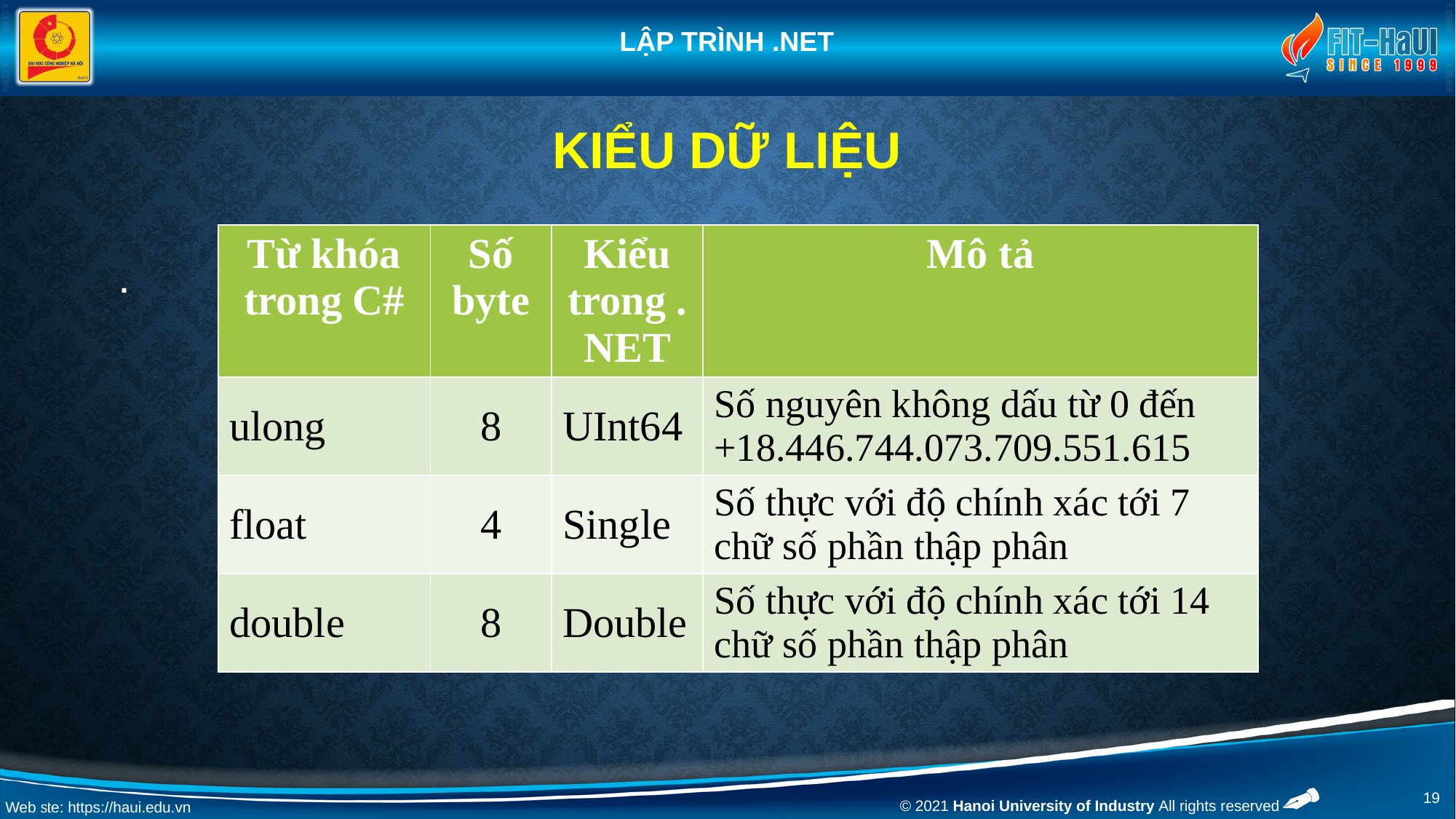

# Kiểu dữ liệu
| Từ khóa trong C# | Số byte | Kiểu trong .NET | Mô tả |
| --- | --- | --- | --- |
| ulong | 8 | UInt64 | Số nguyên không dấu từ 0 đến +18.446.744.073.709.551.615 |
| float | 4 | Single | Số thực với độ chính xác tới 7 chữ số phần thập phân |
| double | 8 | Double | Số thực với độ chính xác tới 14 chữ số phần thập phân |
.